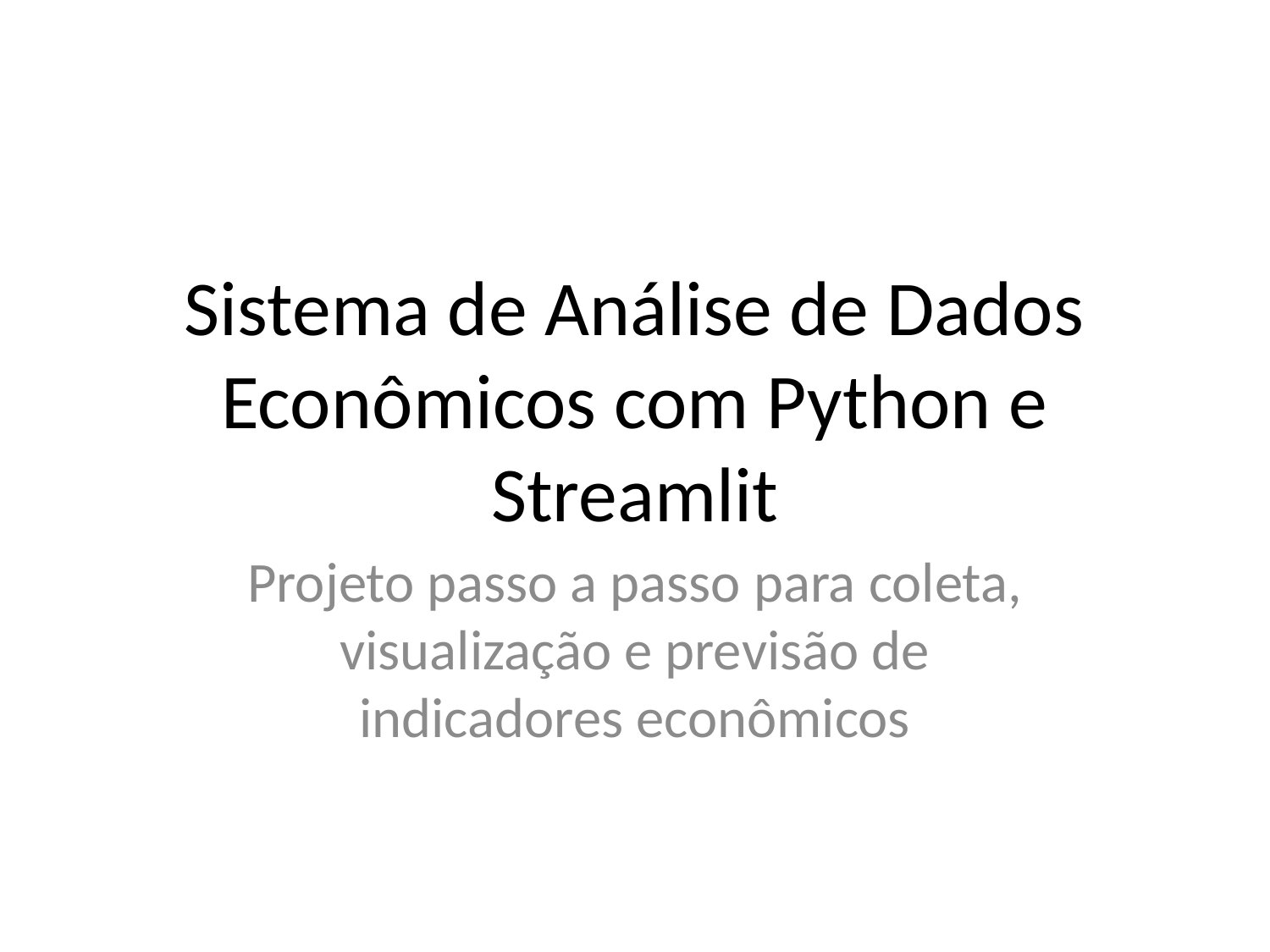

# Sistema de Análise de Dados Econômicos com Python e Streamlit
Projeto passo a passo para coleta, visualização e previsão de indicadores econômicos